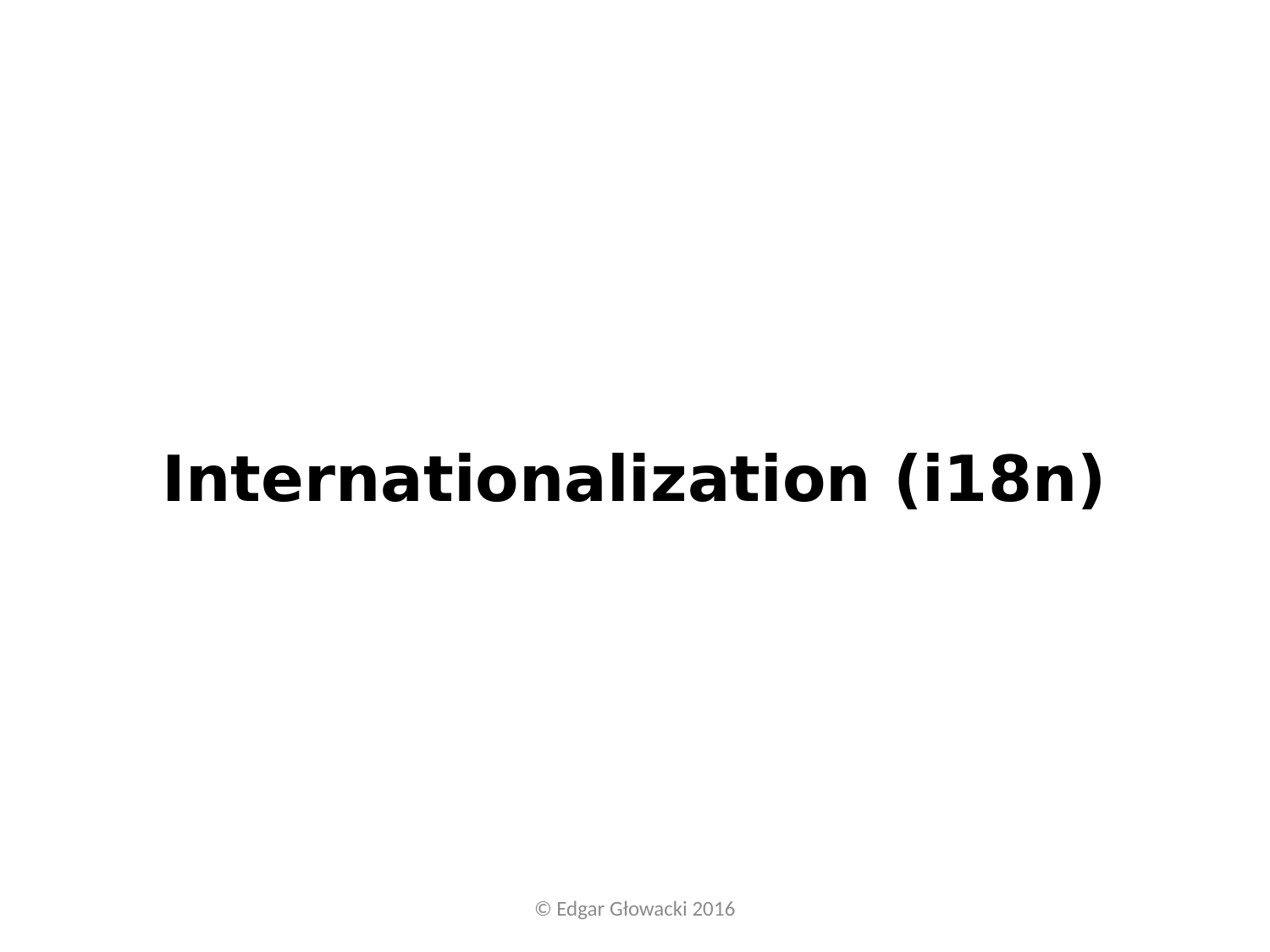

# Internationalization (i18n)
© Edgar Głowacki 2016